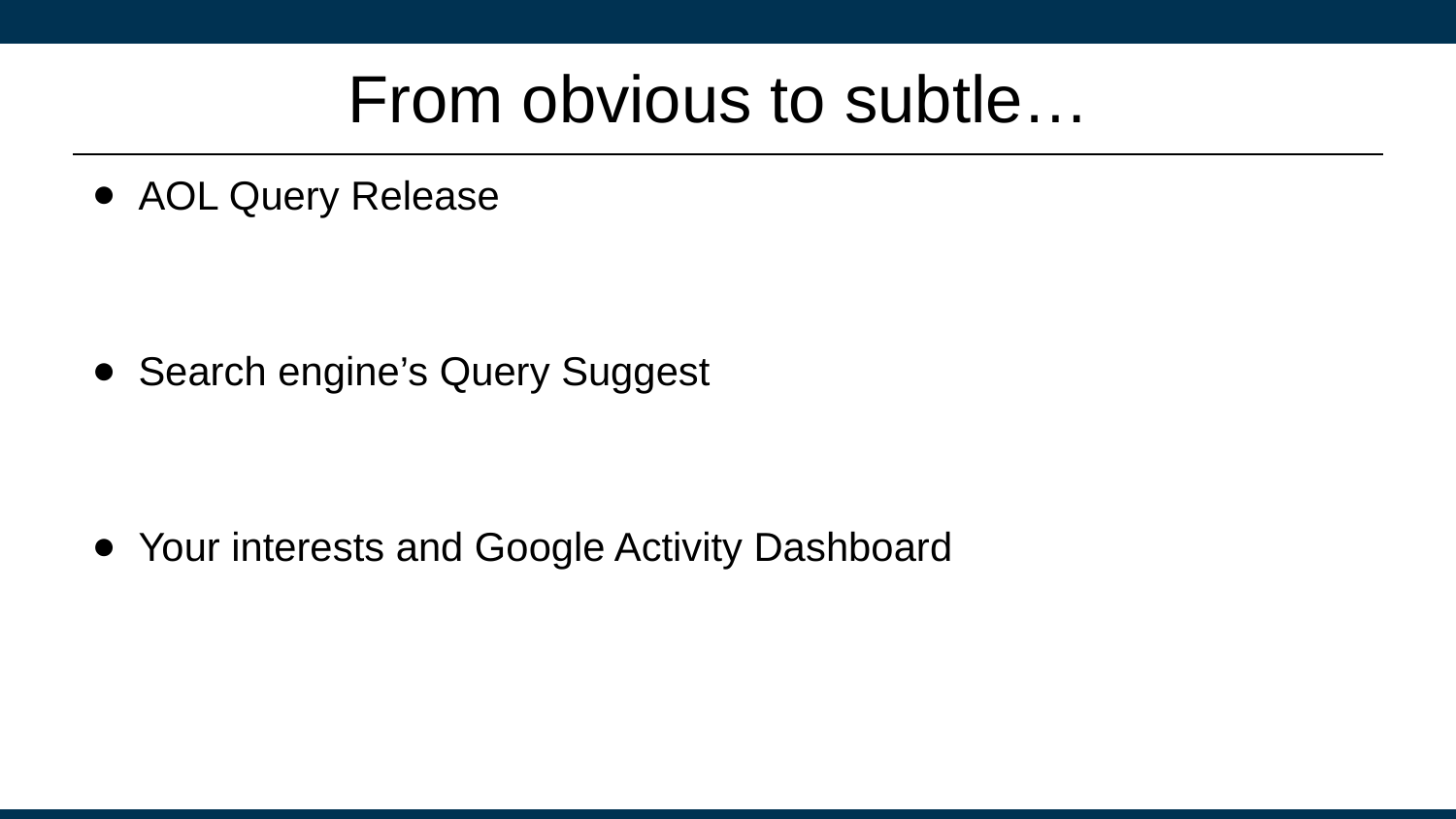

# From obvious to subtle…
AOL Query Release

Search engine’s Query Suggest

Your interests and Google Activity Dashboard